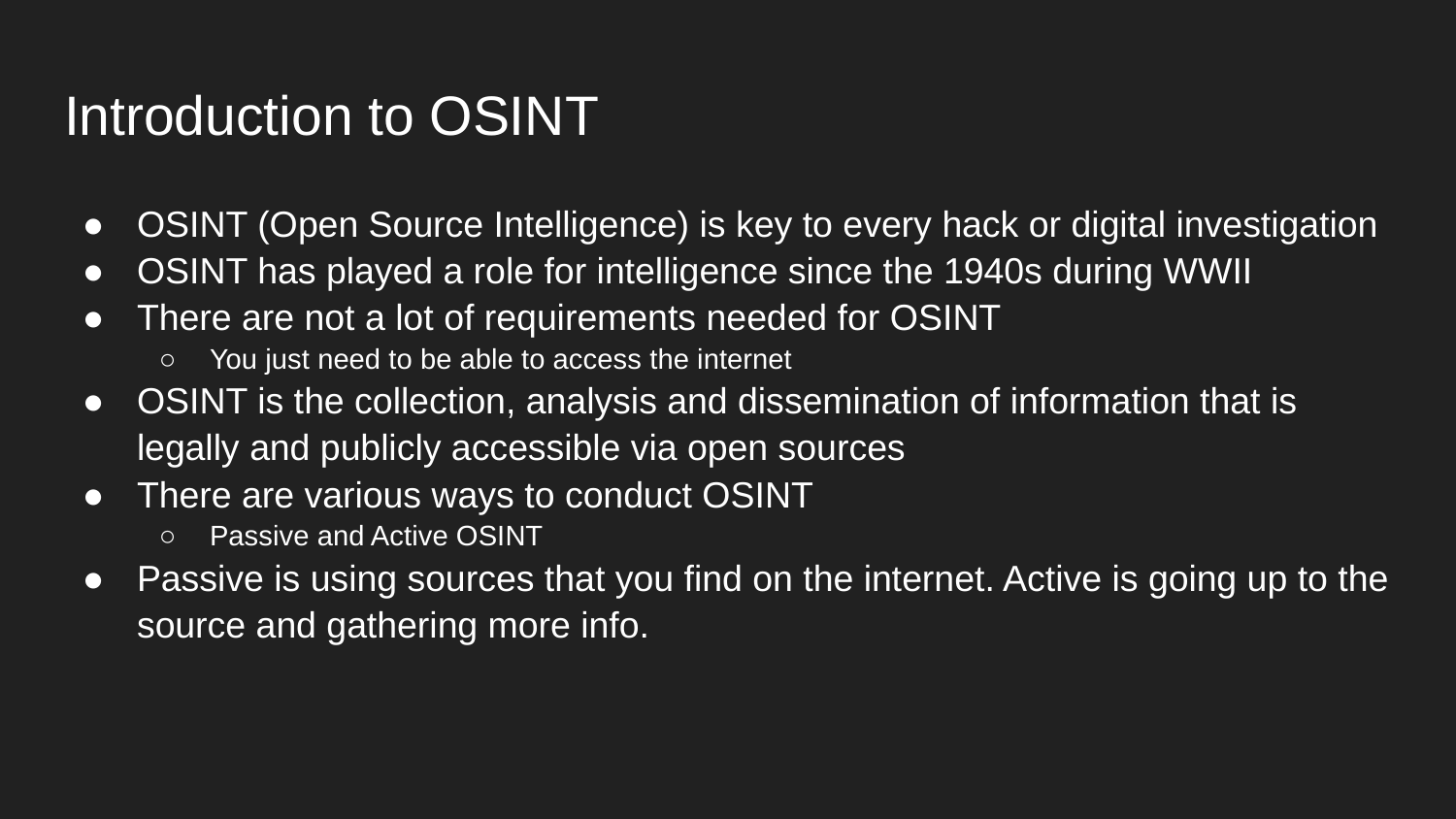

# Introduction to OSINT
OSINT (Open Source Intelligence) is key to every hack or digital investigation
OSINT has played a role for intelligence since the 1940s during WWII
There are not a lot of requirements needed for OSINT
You just need to be able to access the internet
OSINT is the collection, analysis and dissemination of information that is legally and publicly accessible via open sources
There are various ways to conduct OSINT
Passive and Active OSINT
Passive is using sources that you find on the internet. Active is going up to the source and gathering more info.